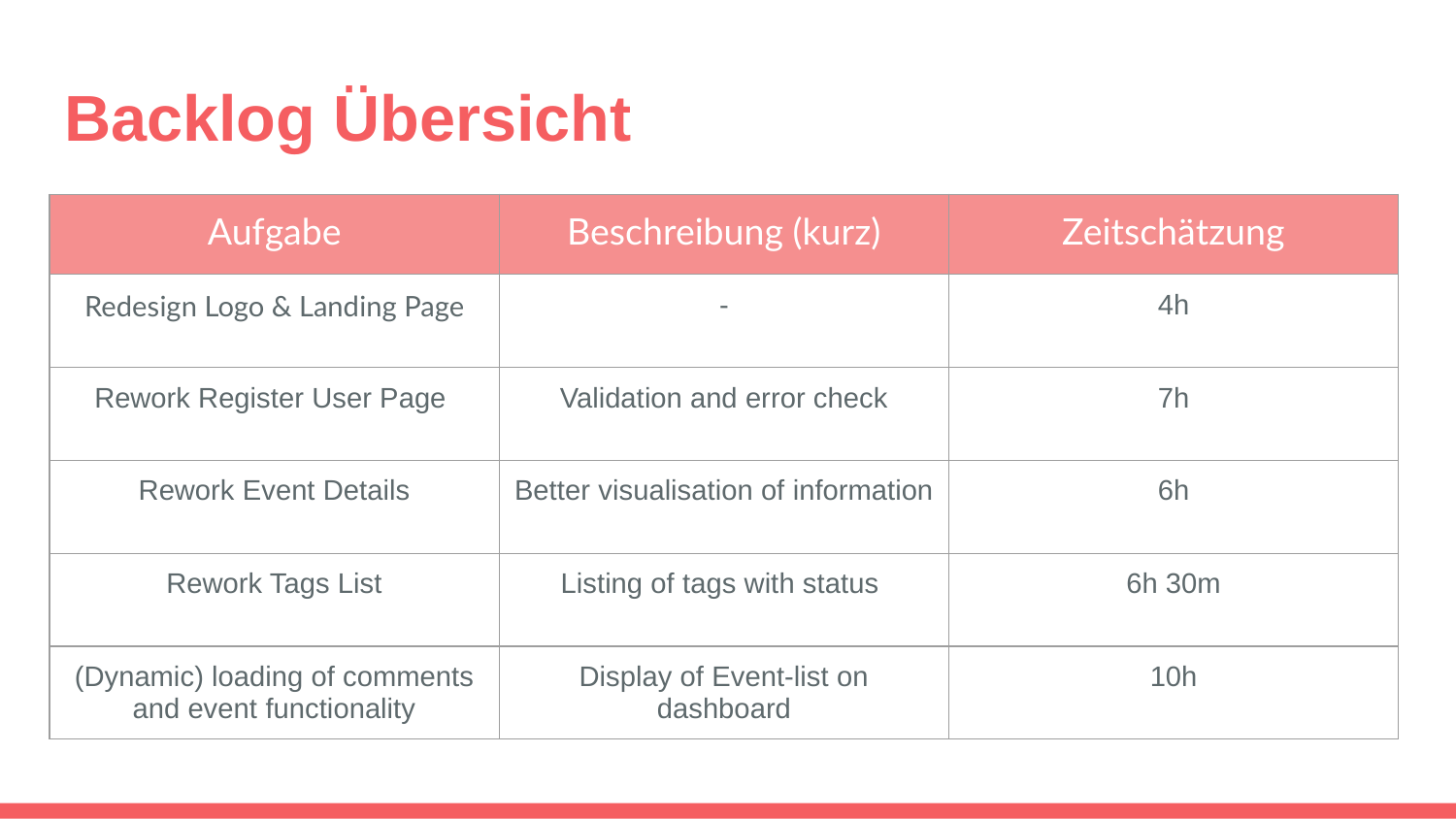

# Backlog Übersicht
| Aufgabe | Beschreibung (kurz) | Zeitschätzung |
| --- | --- | --- |
| Redesign Logo & Landing Page | - | 4h |
| Rework Register User Page | Validation and error check | 7h |
| Rework Event Details | Better visualisation of information | 6h |
| Rework Tags List | Listing of tags with status | 6h 30m |
| (Dynamic) loading of comments and event functionality | Display of Event-list on dashboard | 10h |